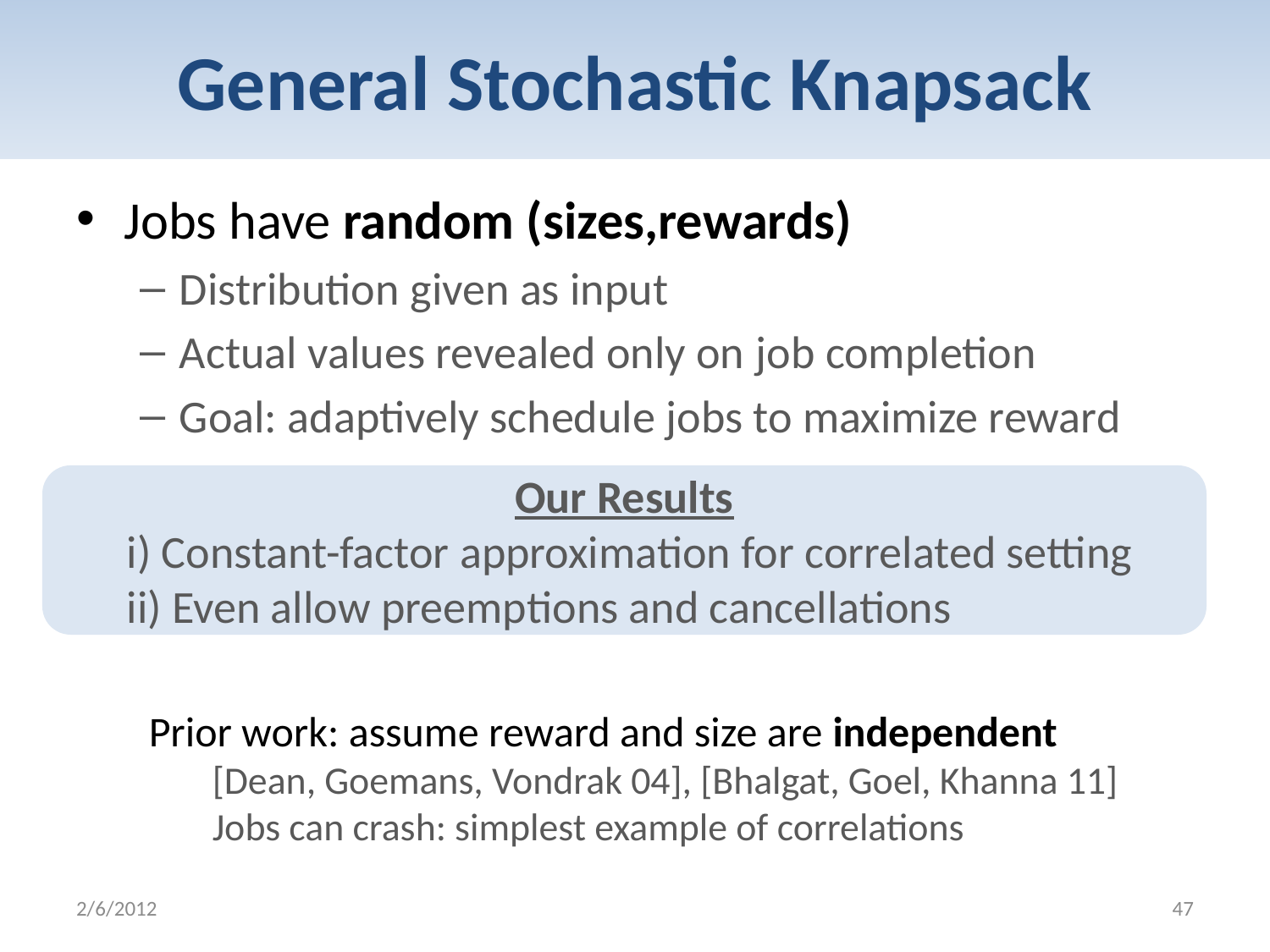

# General Stochastic Knapsack
Jobs have random (sizes,rewards)
Distribution given as input
Actual values revealed only on job completion
Goal: adaptively schedule jobs to maximize reward

Our Results
i) Constant-factor approximation for correlated setting
ii) Even allow preemptions and cancellations

Prior work: assume reward and size are independent
[Dean, Goemans, Vondrak 04], [Bhalgat, Goel, Khanna 11]
Jobs can crash: simplest example of correlations

2/6/2012
47